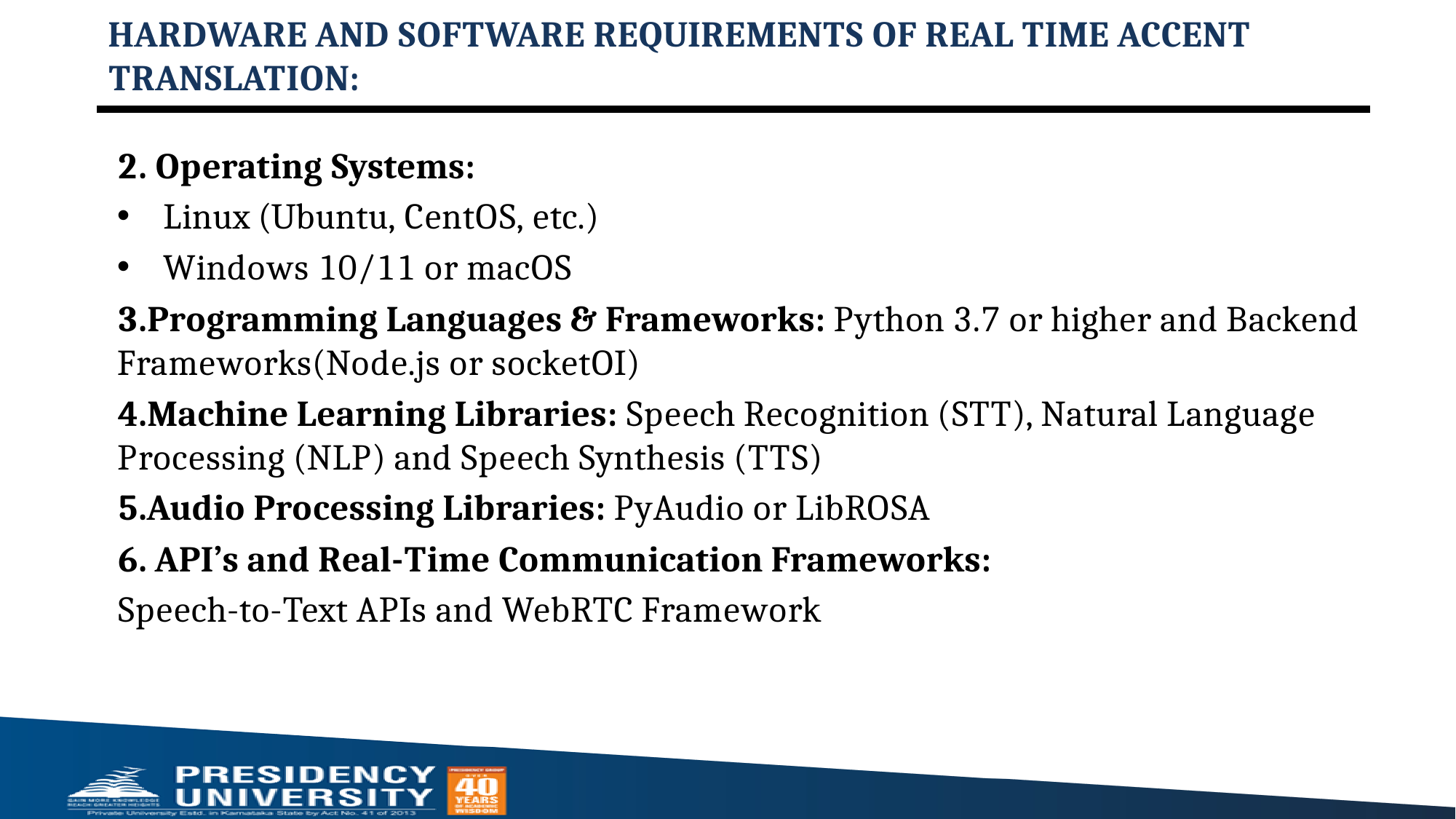

# HARDWARE AND SOFTWARE REQUIREMENTS OF REAL TIME ACCENT TRANSLATION:
2. Operating Systems:
Linux (Ubuntu, CentOS, etc.)
Windows 10/11 or macOS
3.Programming Languages & Frameworks: Python 3.7 or higher and Backend Frameworks(Node.js or socketOI)
4.Machine Learning Libraries: Speech Recognition (STT), Natural Language Processing (NLP) and Speech Synthesis (TTS)
5.Audio Processing Libraries: PyAudio or LibROSA
6. API’s and Real-Time Communication Frameworks:
Speech-to-Text APIs and WebRTC Framework